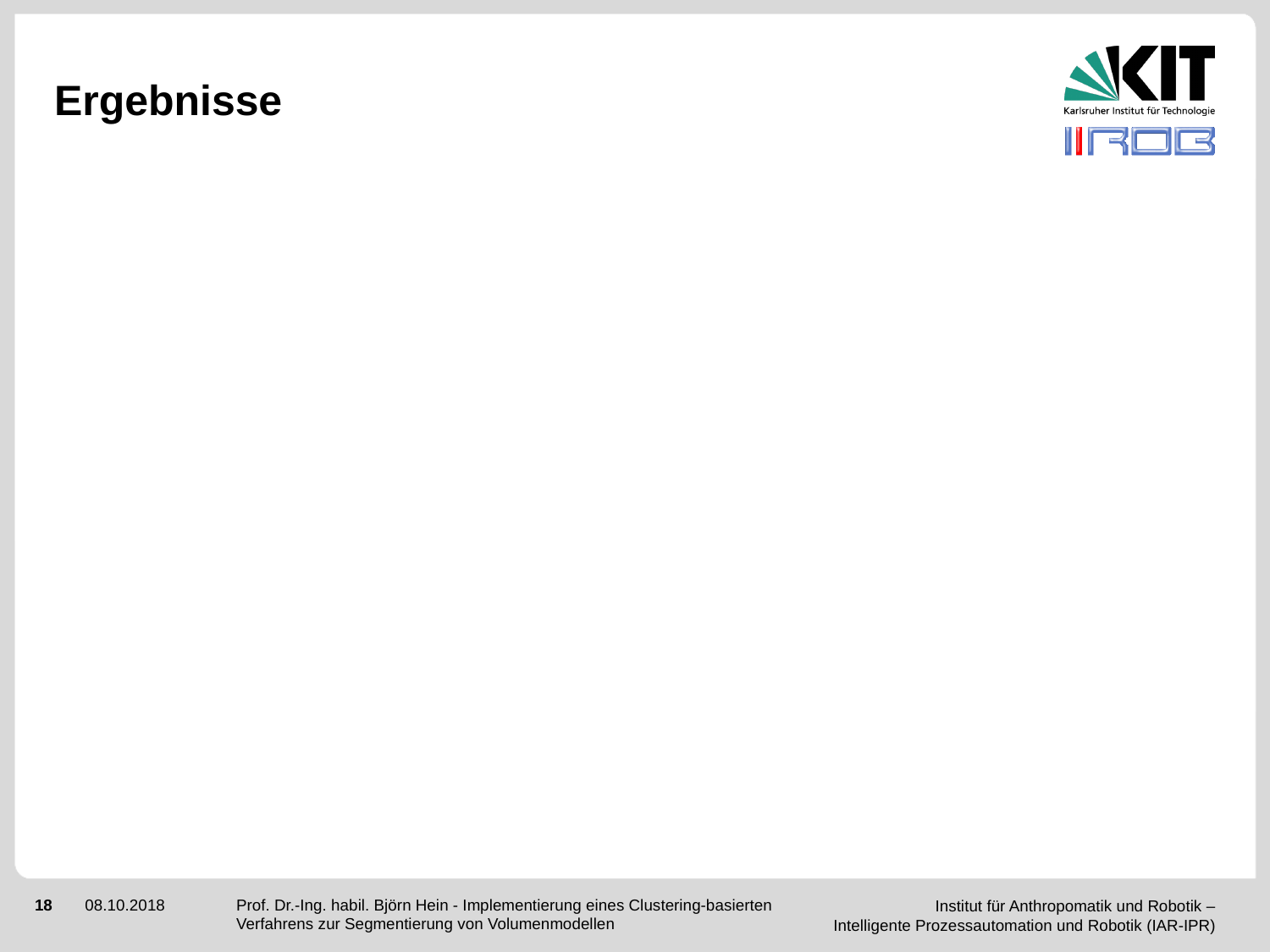

# Ergebnisse

Prof. Dr.-Ing. habil. Björn Hein - Implementierung eines Clustering-basierten Verfahrens zur Segmentierung von Volumenmodellen